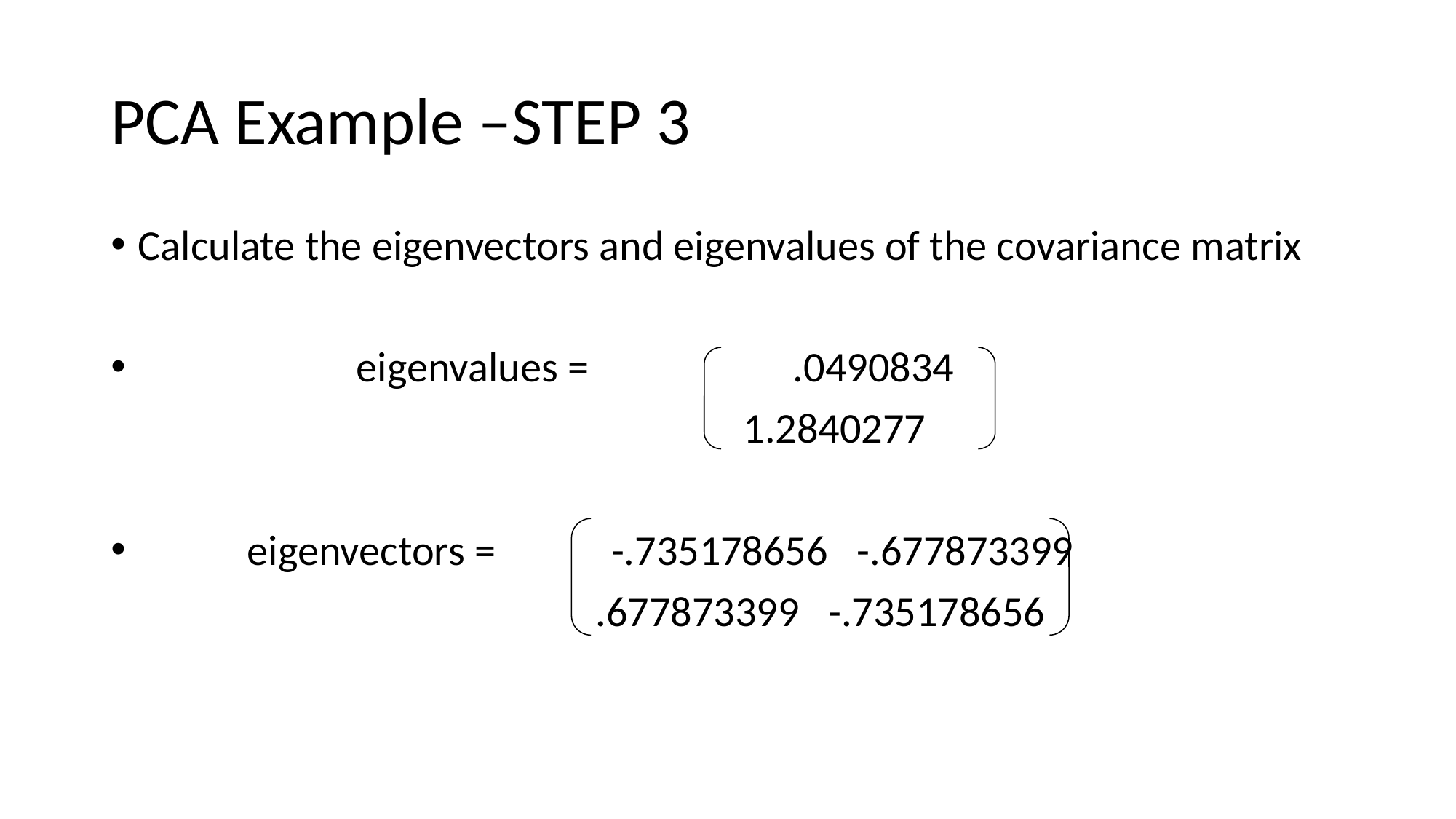

# PCA Example –STEP 3
Calculate the eigenvectors and eigenvalues of the covariance matrix

		eigenvalues = 		.0490834
					         1.2840277

	eigenvectors =            -.735178656   -.677873399
				     .677873399   -.735178656